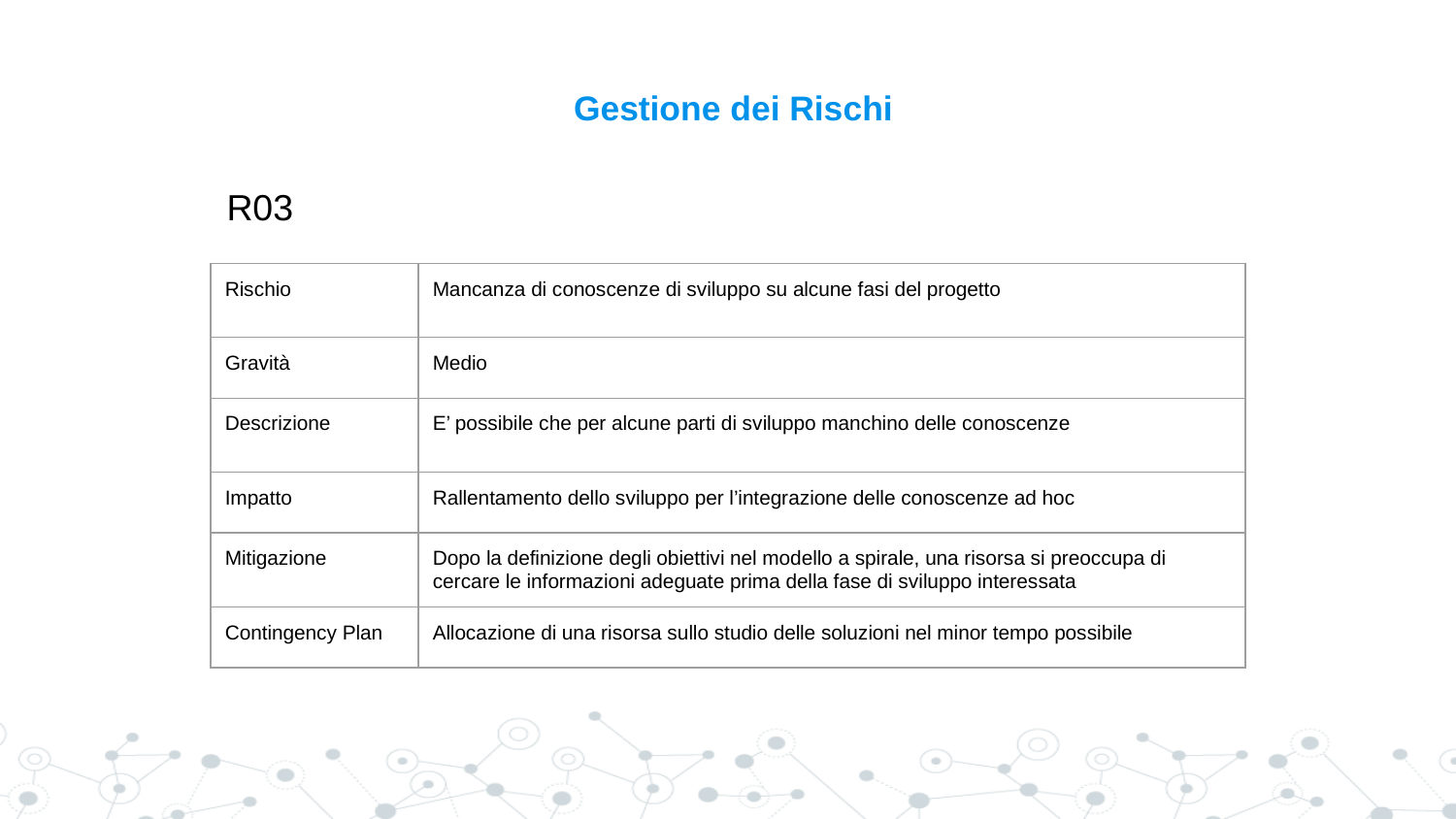

# Gestione dei Rischi

        R03

| Rischio | Mancanza di conoscenze di sviluppo su alcune fasi del progetto |
| --- | --- |
| Gravità | Medio |
| Descrizione | E’ possibile che per alcune parti di sviluppo manchino delle conoscenze |
| Impatto | Rallentamento dello sviluppo per l’integrazione delle conoscenze ad hoc |
| Mitigazione | Dopo la definizione degli obiettivi nel modello a spirale, una risorsa si preoccupa di cercare le informazioni adeguate prima della fase di sviluppo interessata |
| Contingency Plan | Allocazione di una risorsa sullo studio delle soluzioni nel minor tempo possibile |